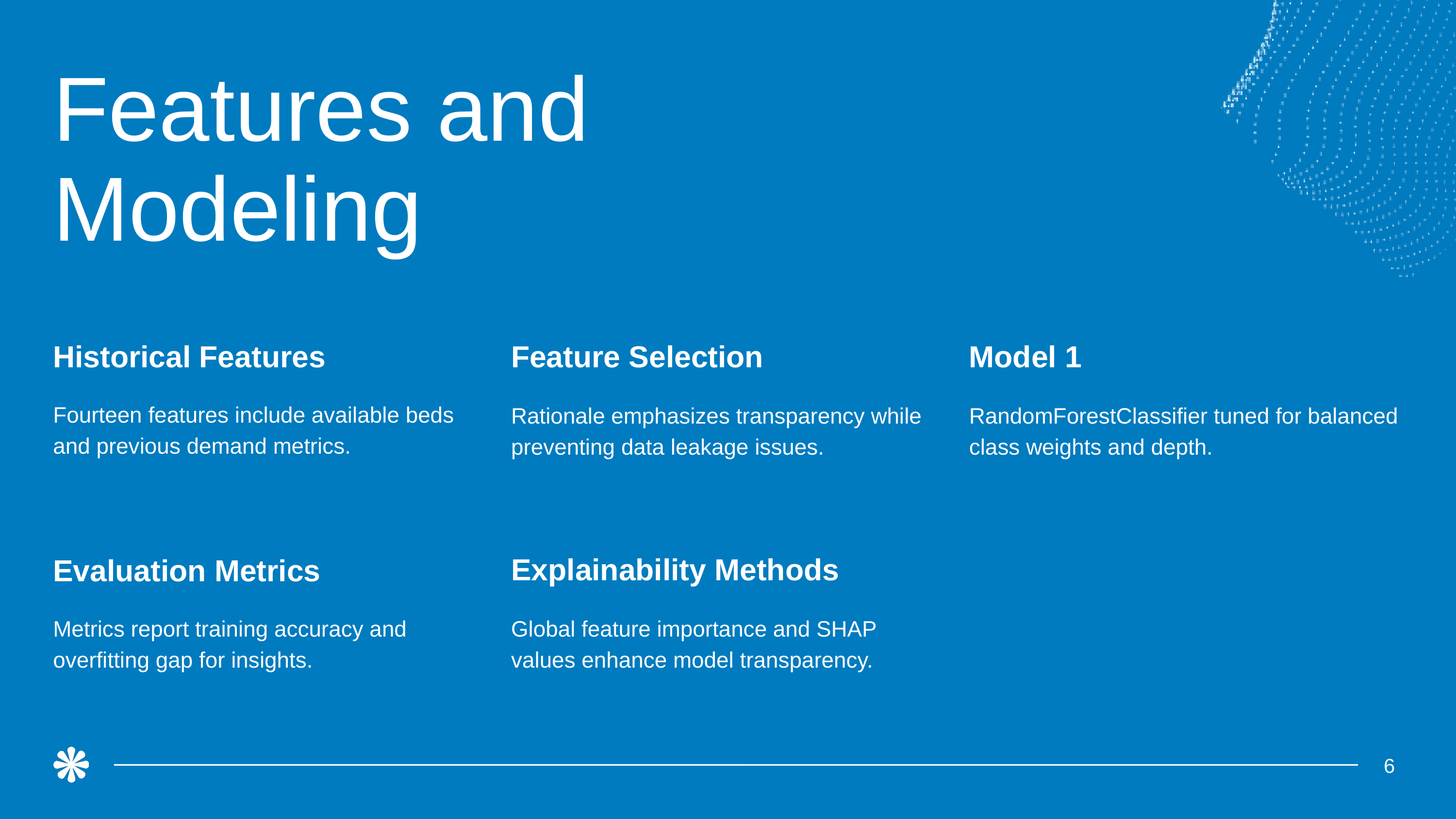

Features and Modeling
Historical Features
Fourteen features include available beds and previous demand metrics.
Feature Selection
Rationale emphasizes transparency while preventing data leakage issues.
Model 1
RandomForestClassifier tuned for balanced class weights and depth.
Explainability Methods
Global feature importance and SHAP values enhance model transparency.
Evaluation Metrics
Metrics report training accuracy and overfitting gap for insights.

6